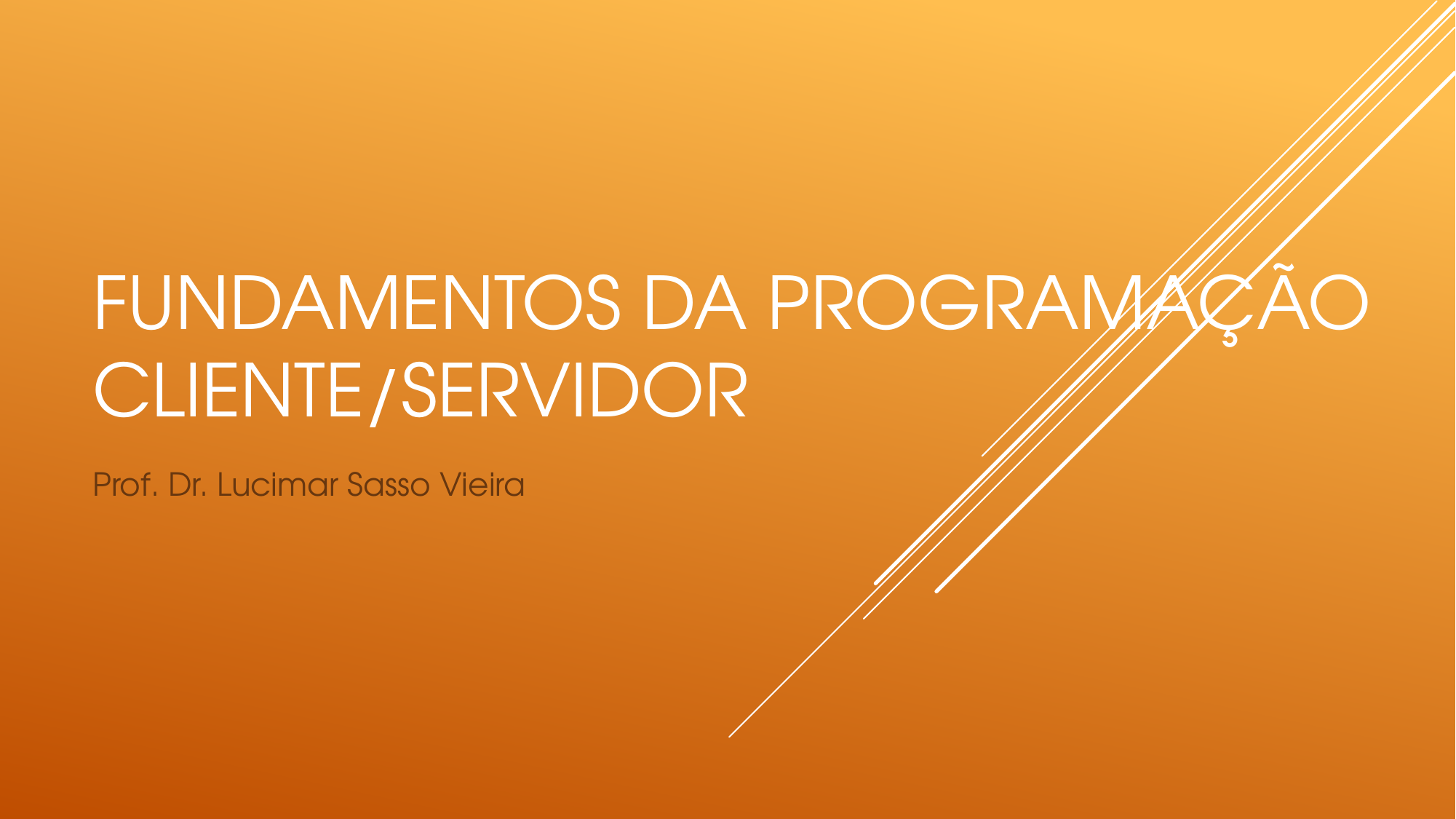

# Fundamentos da Programação Cliente/Servidor
Prof. Dr. Lucimar Sasso Vieira